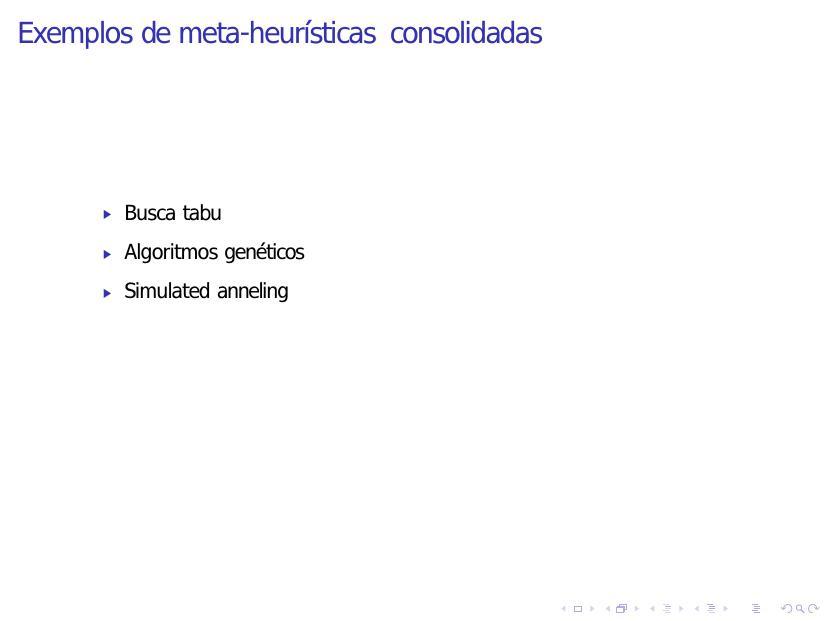

# Exemplos de meta-heurísticas consolidadas
▶  Busca tabu
▶  Algoritmos genéticos
▶  Simulated anneling